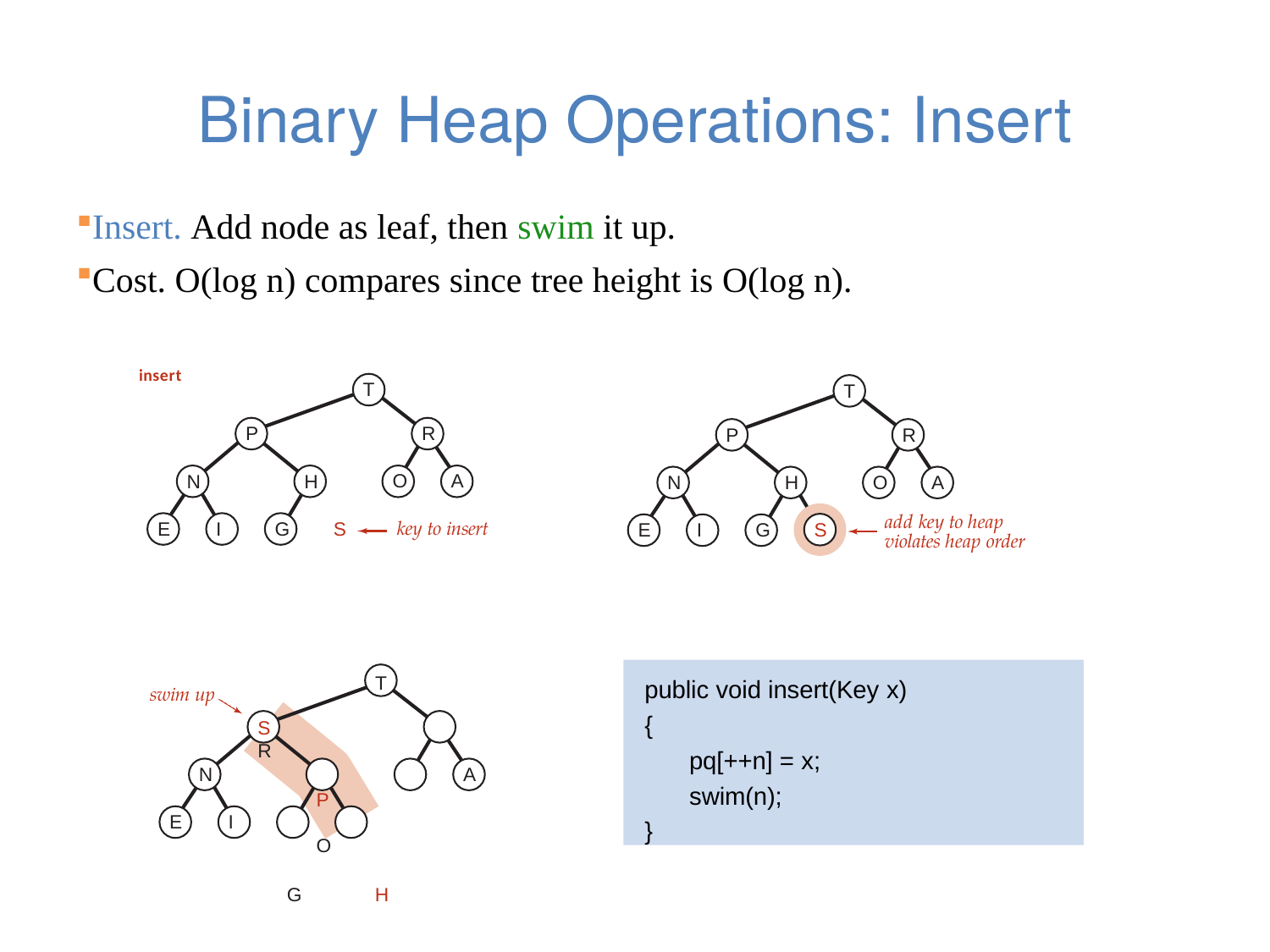

# Binary Heap Operations: Insert
Insert. Add node as leaf, then swim it up.
Cost. O(log n) compares since tree height is O(log n).
insert

T

R
P

N
H
O	A

key to insert

E
I
G
S

T

R
P

N
H
O
A
add key to heap  violates heap order

E
I
G
S

public void insert(Key x)
{
pq[++n] = x;  swim(n);
}

T

S	R

P	O

G	H
swim up

N
A

E
I